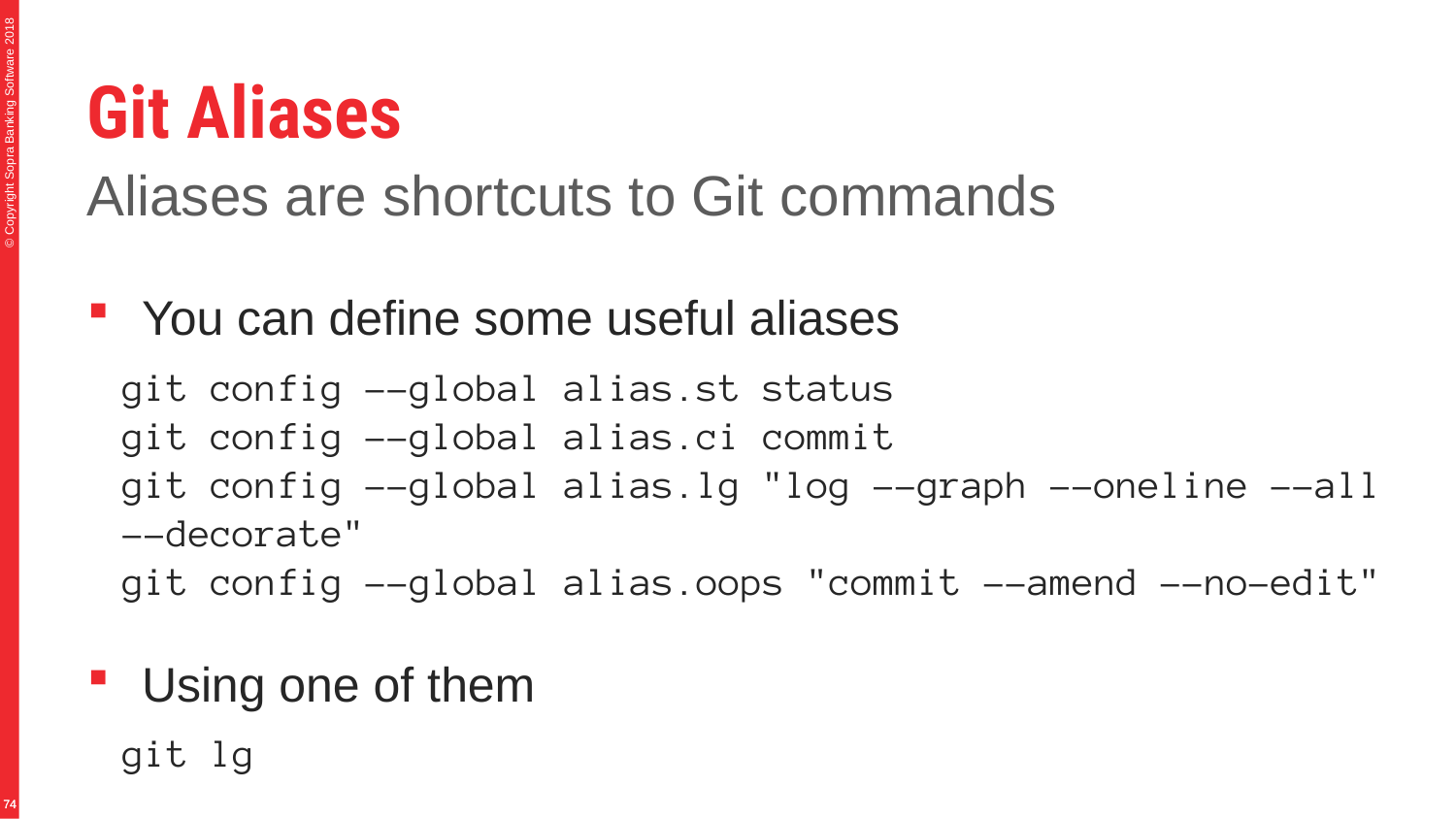

# Git Aliases
Aliases are shortcuts to Git commands
You can define some useful aliases

Using one of them
git config --global alias.st status
git config --global alias.ci commit
git config --global alias.lg "log --graph --oneline --all --decorate"
git config --global alias.oops "commit --amend --no-edit"
git lg